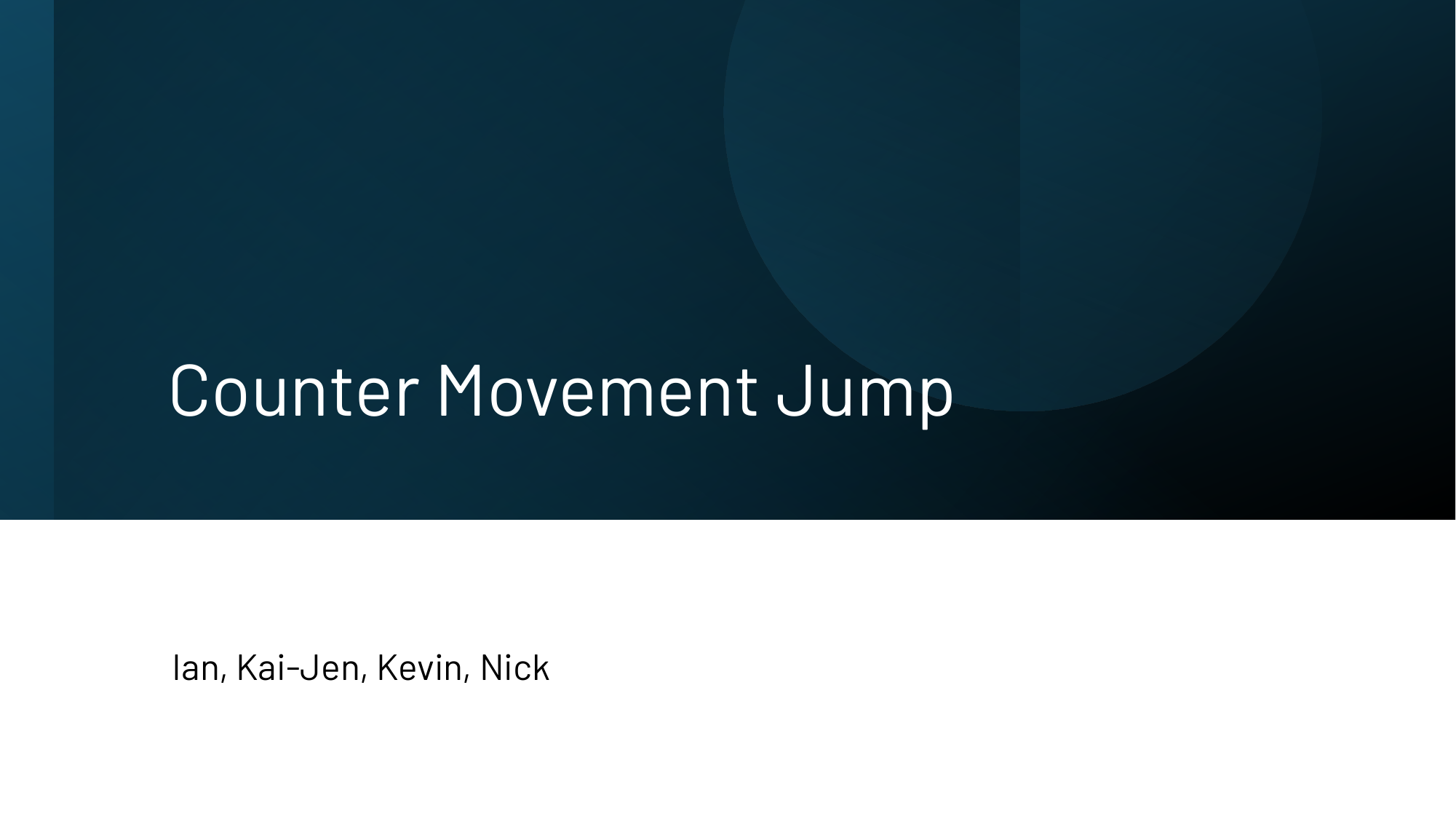

# Counter Movement Jump
Ian, Kai-Jen, Kevin, Nick